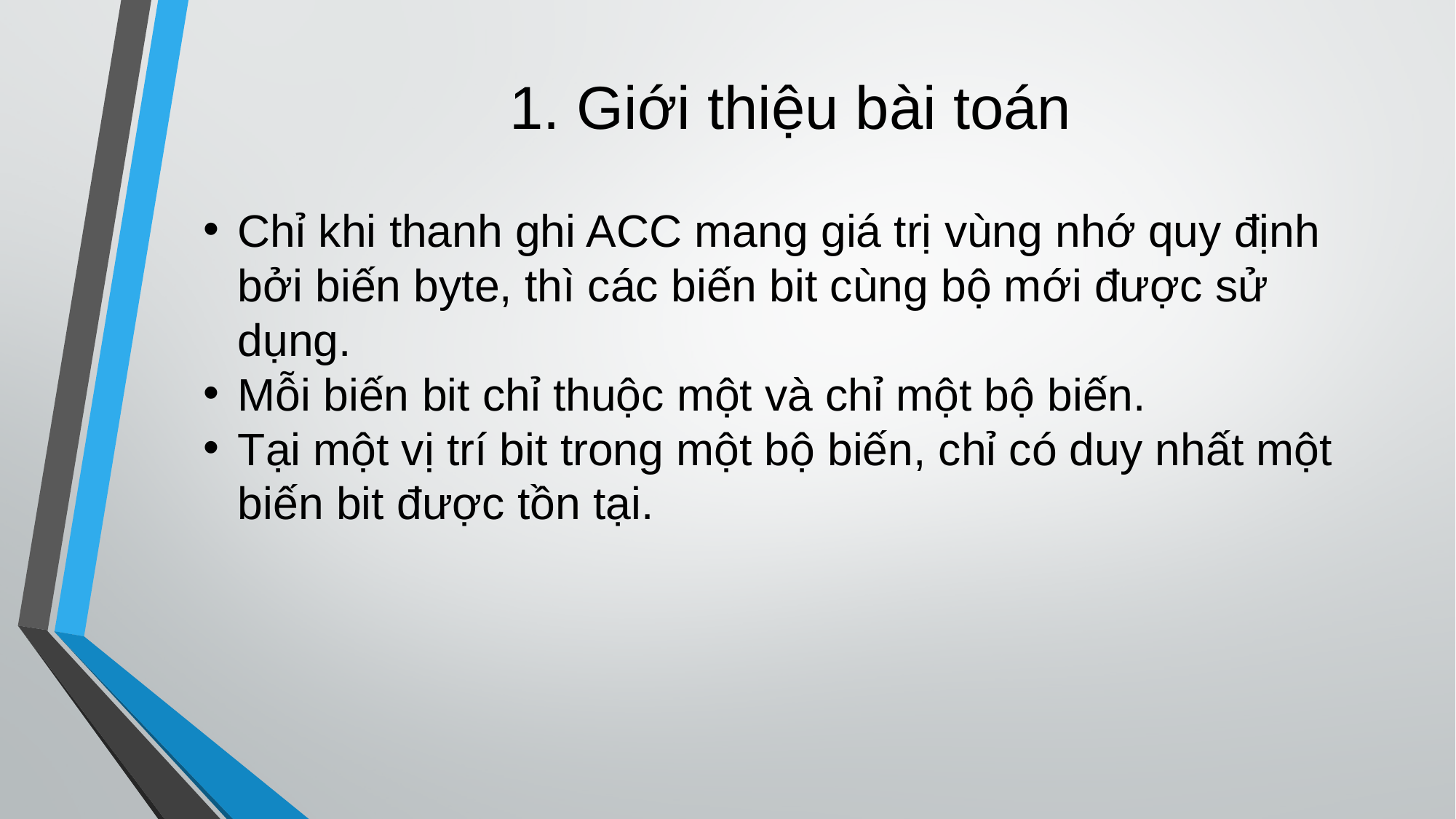

# 1. Giới thiệu bài toán
Chỉ khi thanh ghi ACC mang giá trị vùng nhớ quy định bởi biến byte, thì các biến bit cùng bộ mới được sử dụng.
Mỗi biến bit chỉ thuộc một và chỉ một bộ biến.
Tại một vị trí bit trong một bộ biến, chỉ có duy nhất một biến bit được tồn tại.